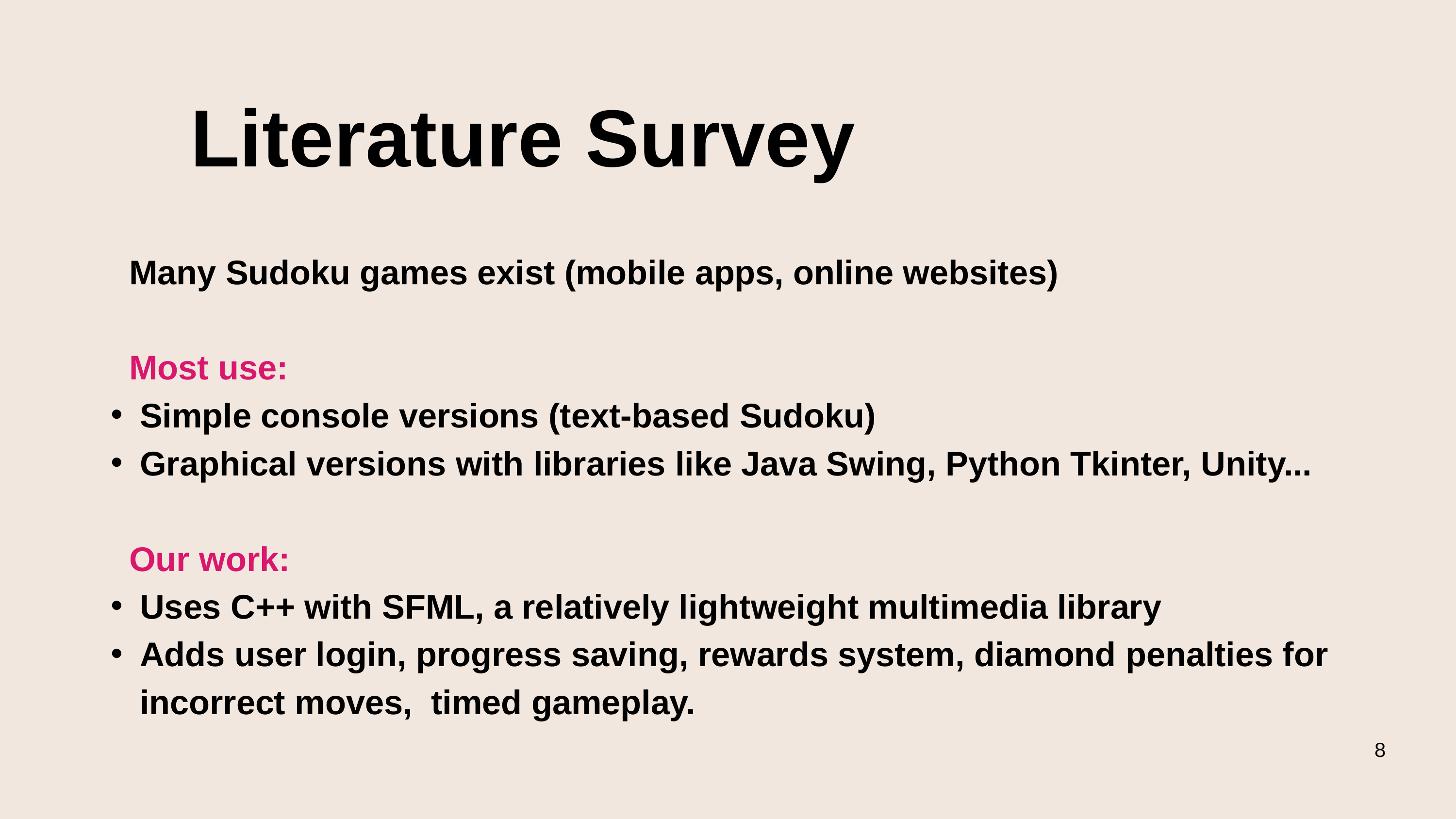

Literature Survey
     Many Sudoku games exist (mobile apps, online websites)

     Most use:
Simple console versions (text-based Sudoku)
Graphical versions with libraries like Java Swing, Python Tkinter, Unity...

     Our work:
Uses C++ with SFML, a relatively lightweight multimedia library
Adds user login, progress saving, rewards system, diamond penalties for incorrect moves,  timed gameplay.

8